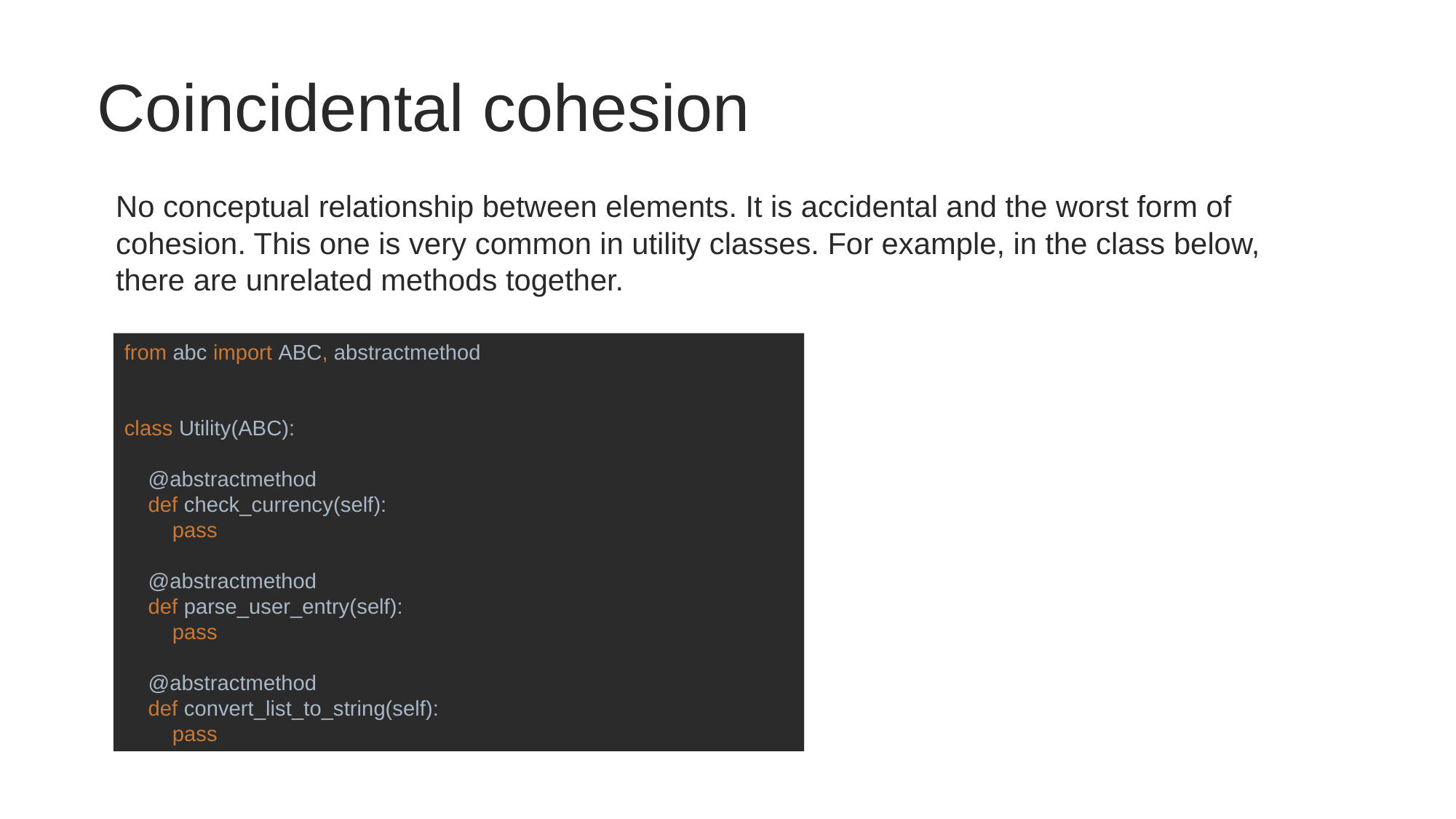

# Coincidental cohesion
No conceptual relationship between elements. It is accidental and the worst form of cohesion. This one is very common in utility classes. For example, in the class below, there are unrelated methods together.

from abc import ABC, abstractmethod
class Utility(ABC):
    @abstractmethod
    def check_currency(self):
        pass
    @abstractmethod
    def parse_user_entry(self):
        pass
    @abstractmethod
    def convert_list_to_string(self):
        pass